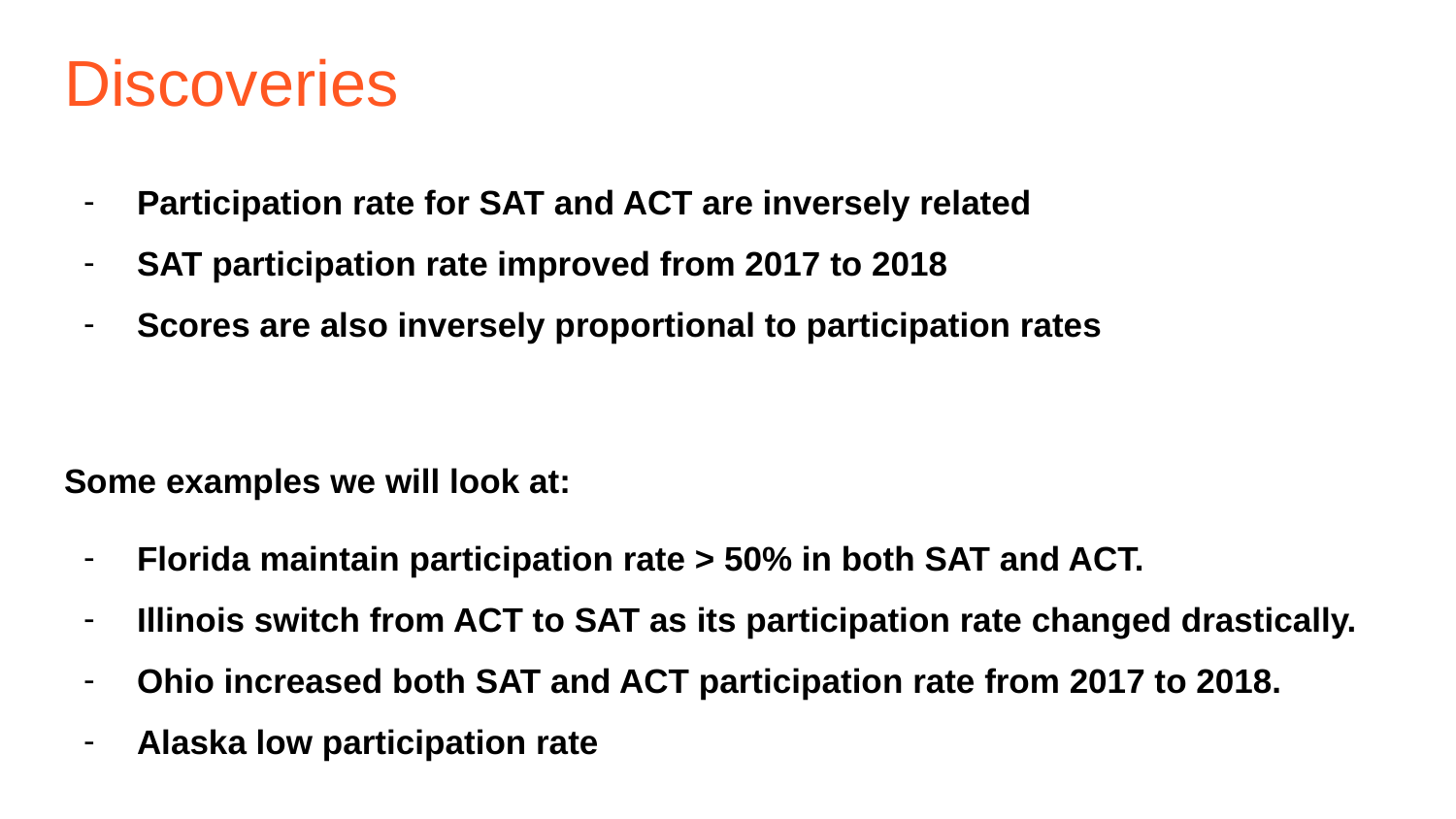

# Discoveries
Participation rate for SAT and ACT are inversely related
SAT participation rate improved from 2017 to 2018
Scores are also inversely proportional to participation rates

Some examples we will look at:
Florida maintain participation rate > 50% in both SAT and ACT.
Illinois switch from ACT to SAT as its participation rate changed drastically.
Ohio increased both SAT and ACT participation rate from 2017 to 2018.
Alaska low participation rate